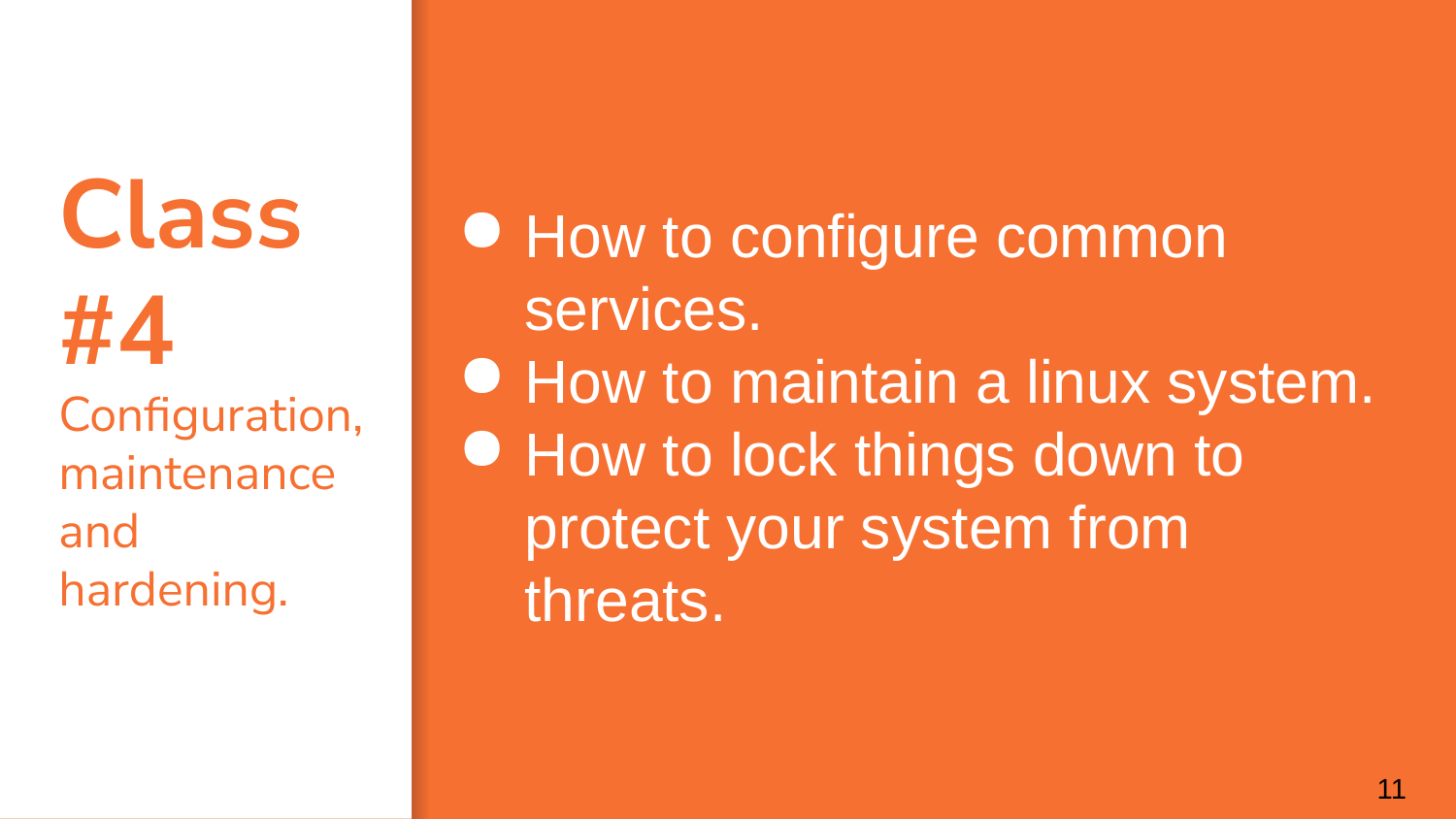

# Class #4
Configuration, maintenance and hardening.
How to configure common services.
How to maintain a linux system.
How to lock things down to protect your system from  threats.

11